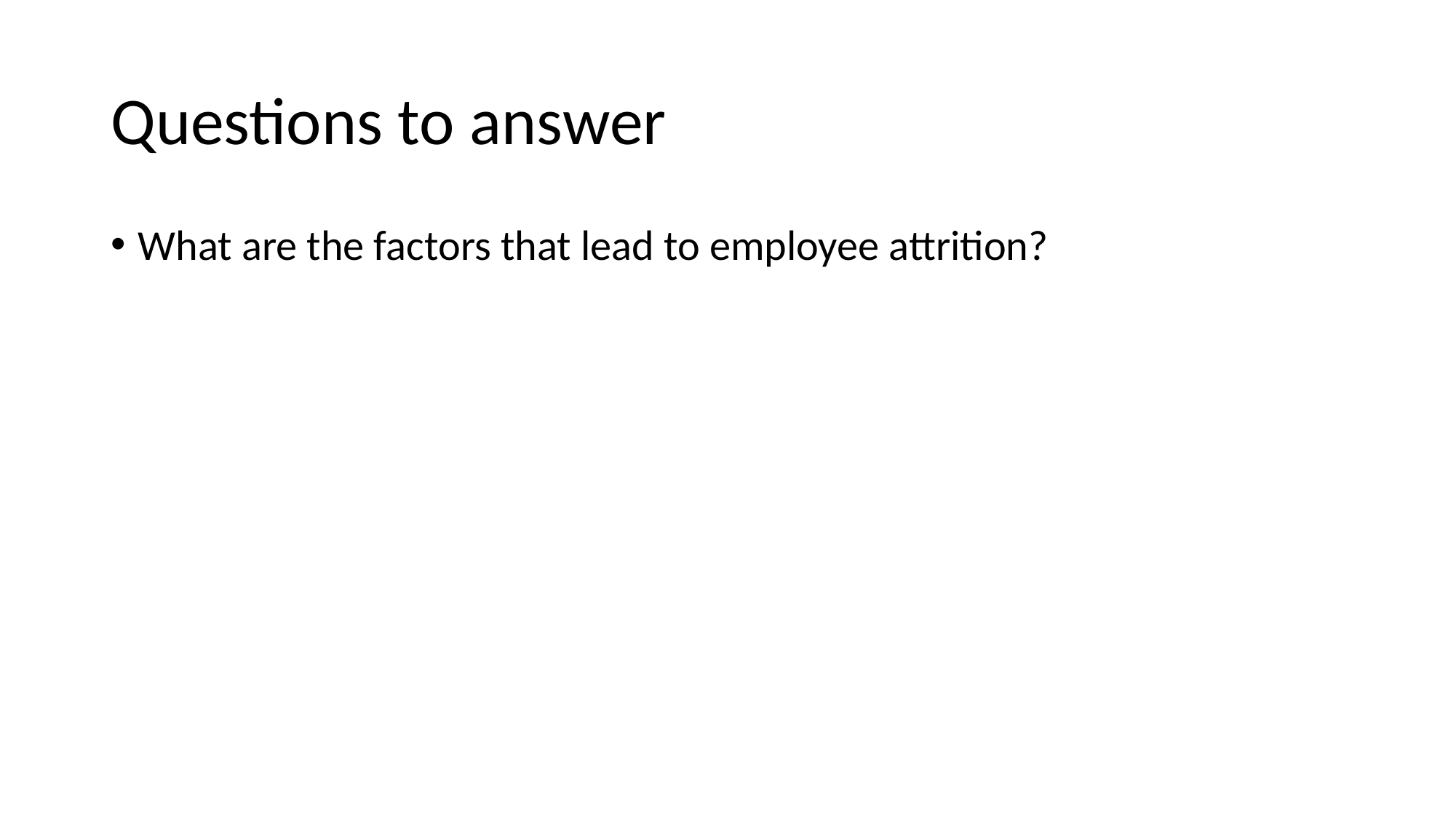

# Questions to answer
What are the factors that lead to employee attrition?